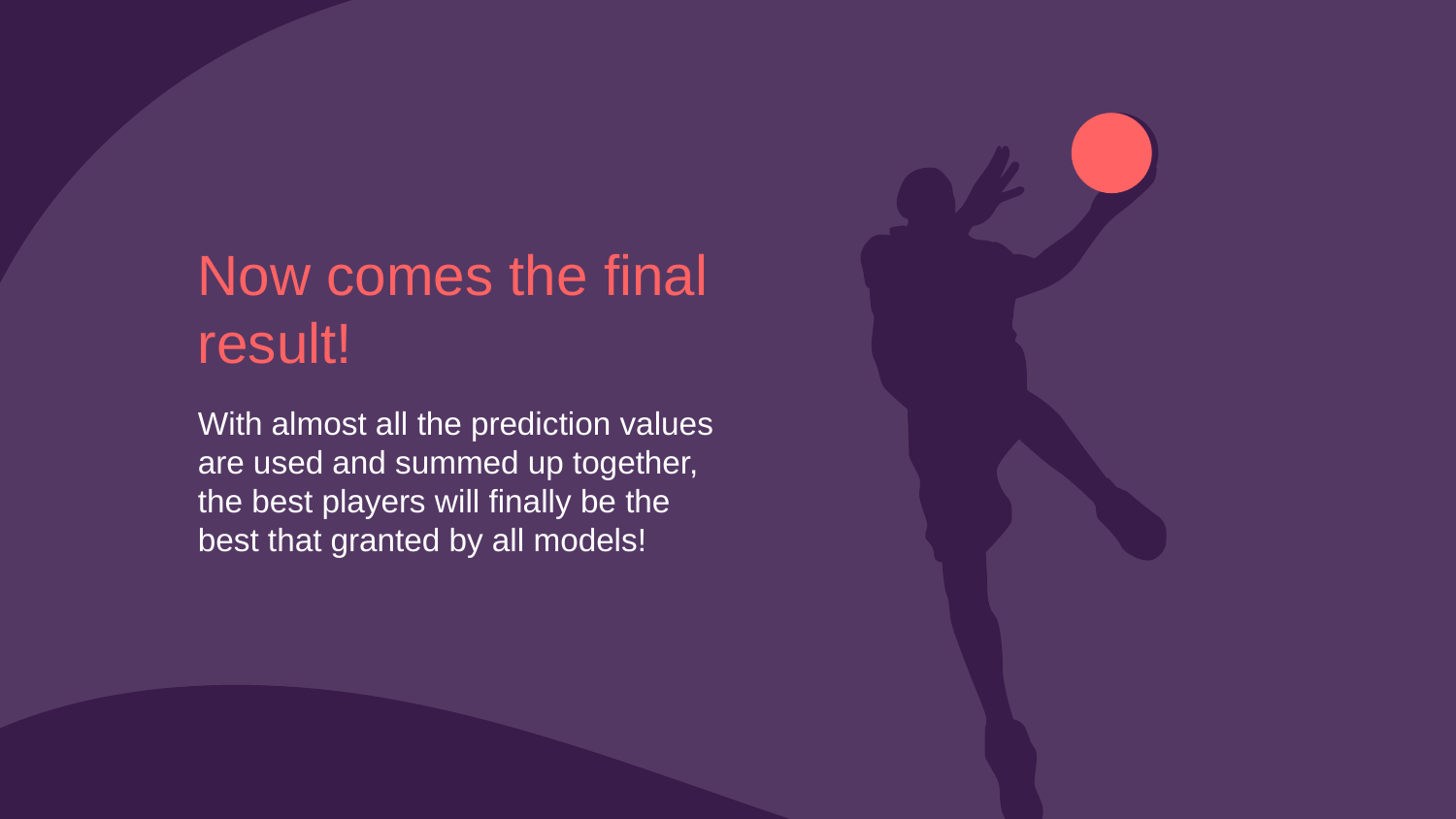

# Now comes the final result!
With almost all the prediction values are used and summed up together, the best players will finally be the best that granted by all models!